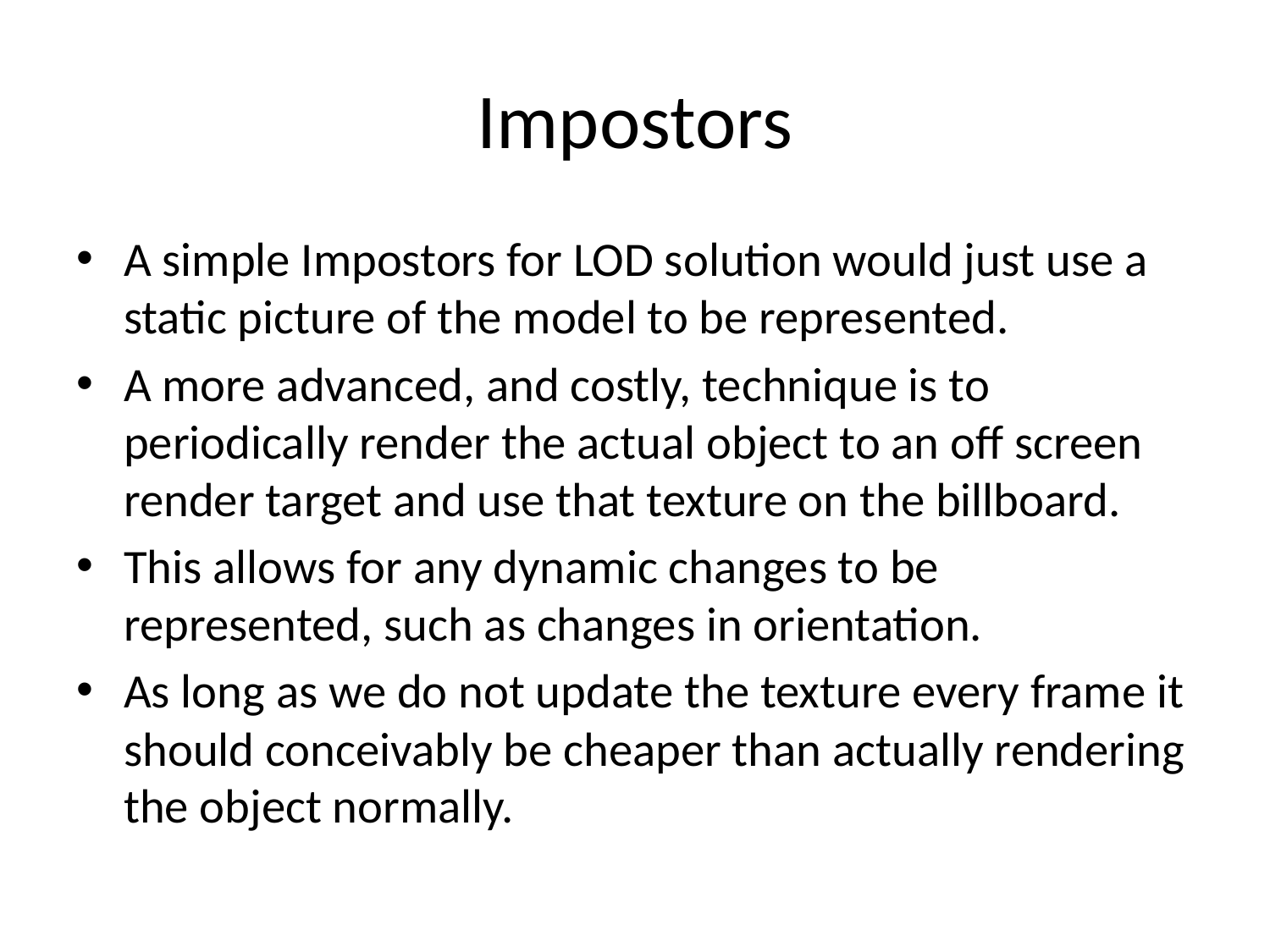

# Impostors
A simple Impostors for LOD solution would just use a static picture of the model to be represented.
A more advanced, and costly, technique is to periodically render the actual object to an off screen render target and use that texture on the billboard.
This allows for any dynamic changes to be represented, such as changes in orientation.
As long as we do not update the texture every frame it should conceivably be cheaper than actually rendering the object normally.